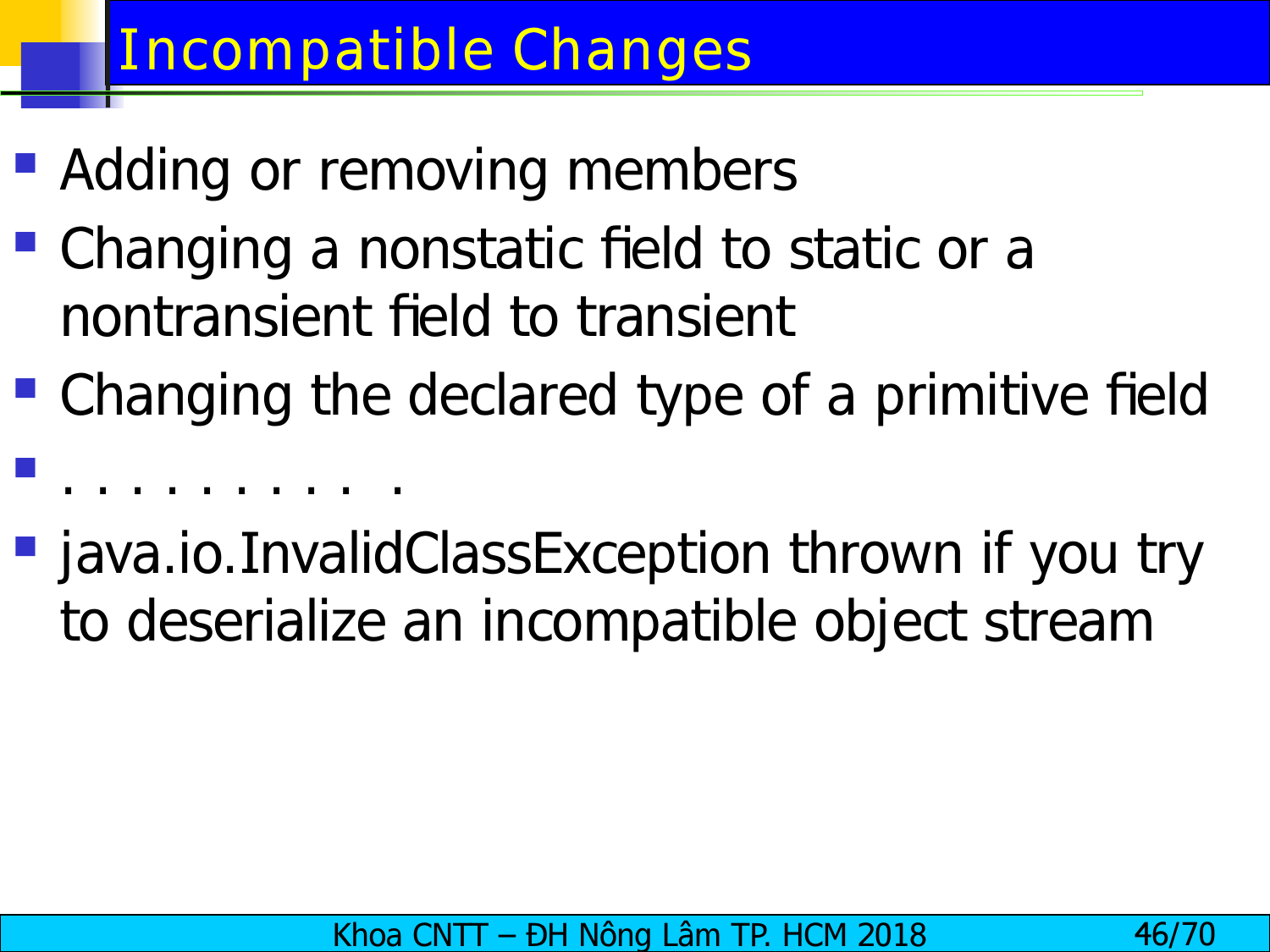

# Incompatible Changes
Adding or removing members
Changing a nonstatic field to static or a nontransient field to transient
Changing the declared type of a primitive field
. . . . . . . . .  .
java.io.InvalidClassException thrown if you try to deserialize an incompatible object stream